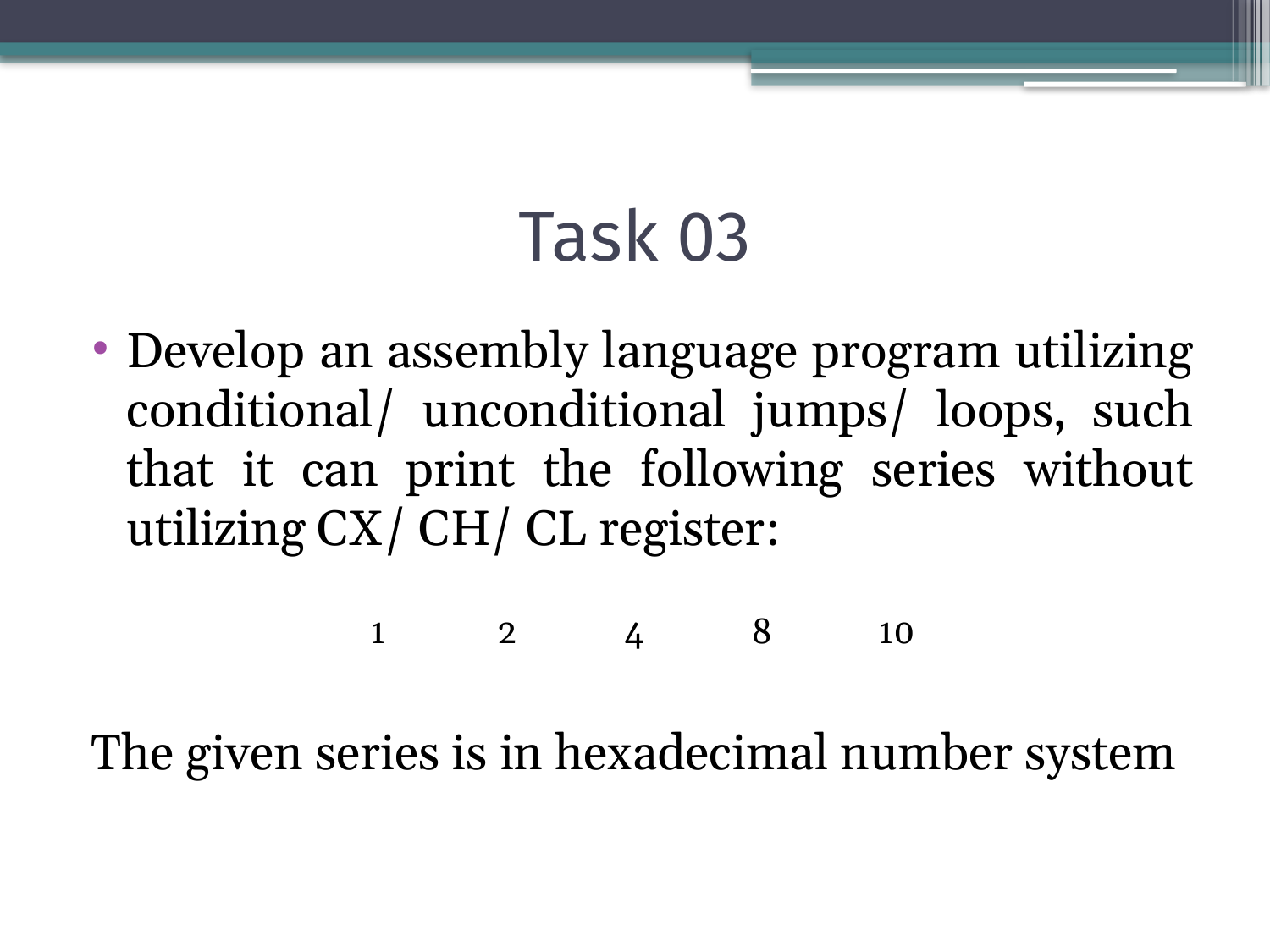

# Task 03
Develop an assembly language program utilizing conditional/ unconditional jumps/ loops, such that it can print the following series without utilizing CX/ CH/ CL register:

1	2	4	8	10

The given series is in hexadecimal number system